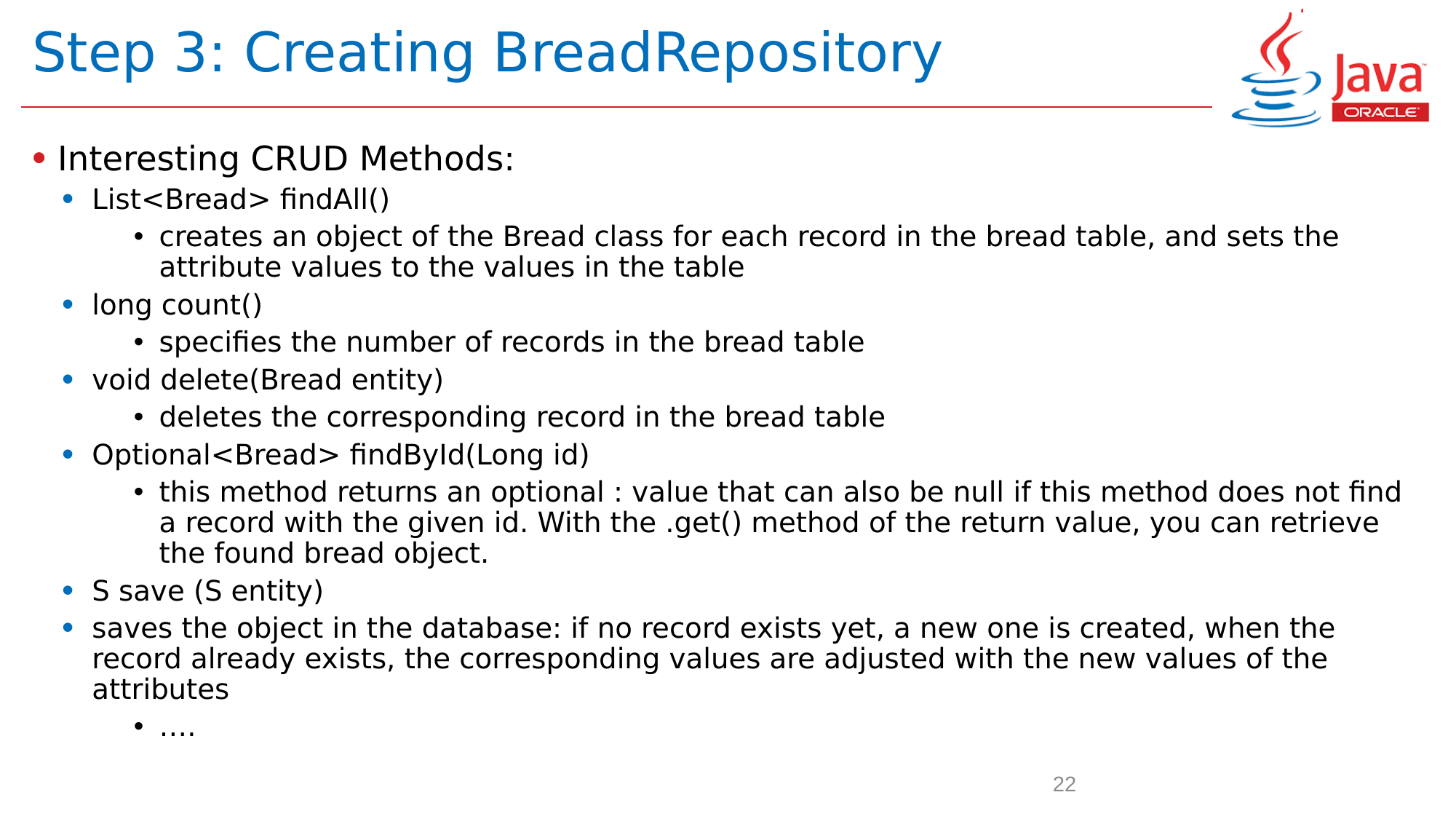

# Step 3: Creating BreadRepository
Interesting CRUD Methods:
List<Bread> findAll()
creates an object of the Bread class for each record in the bread table, and sets the attribute values to the values in the table
long count()
specifies the number of records in the bread table
void delete(Bread entity)
deletes the corresponding record in the bread table
Optional<Bread> findById(Long id)
this method returns an optional : value that can also be null if this method does not find a record with the given id. With the .get() method of the return value, you can retrieve the found bread object.
S save (S entity)
saves the object in the database: if no record exists yet, a new one is created, when the record already exists, the corresponding values are adjusted with the new values of the attributes
….

22